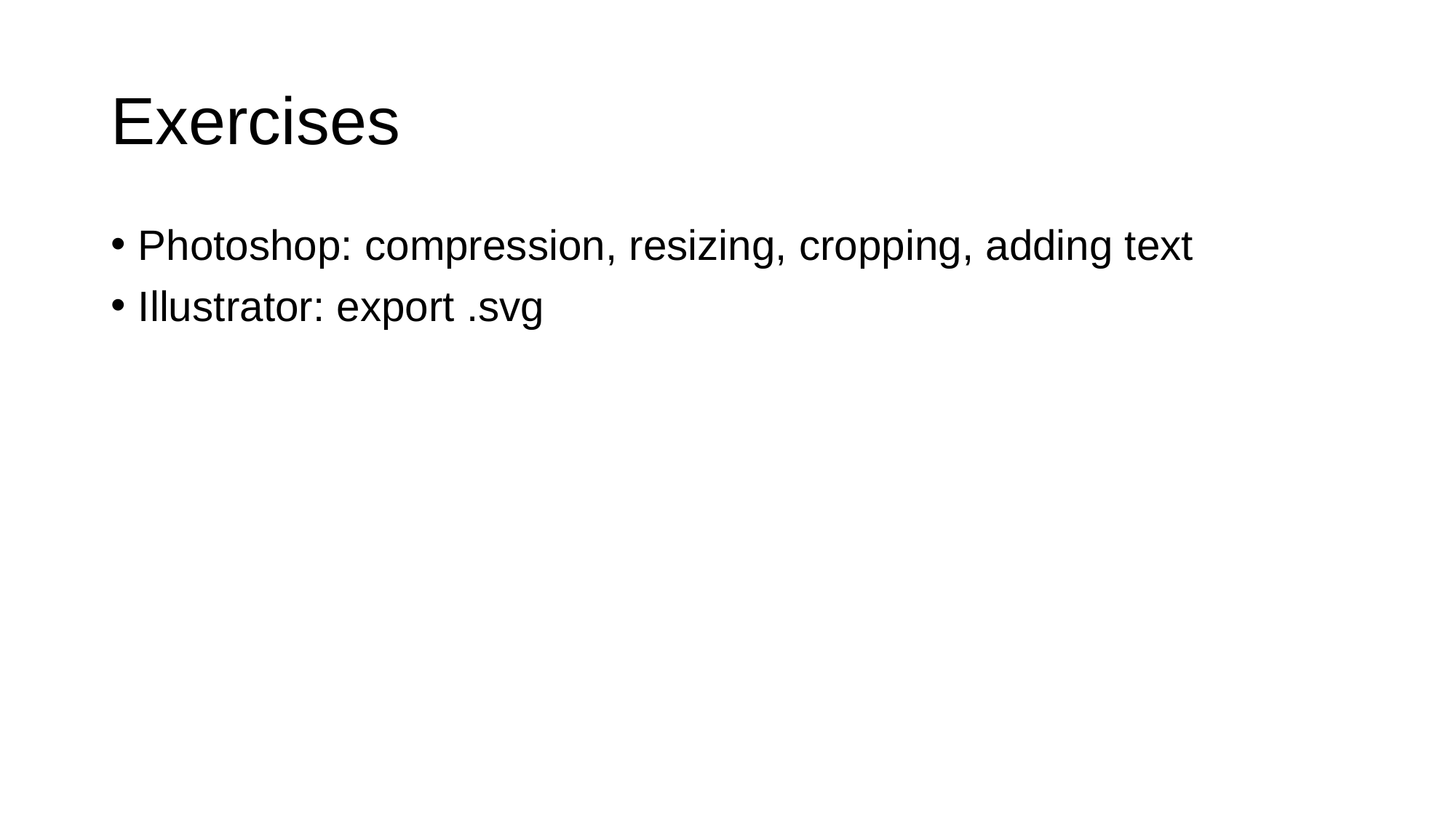

# Exercises
Photoshop: compression, resizing, cropping, adding text
Illustrator: export .svg